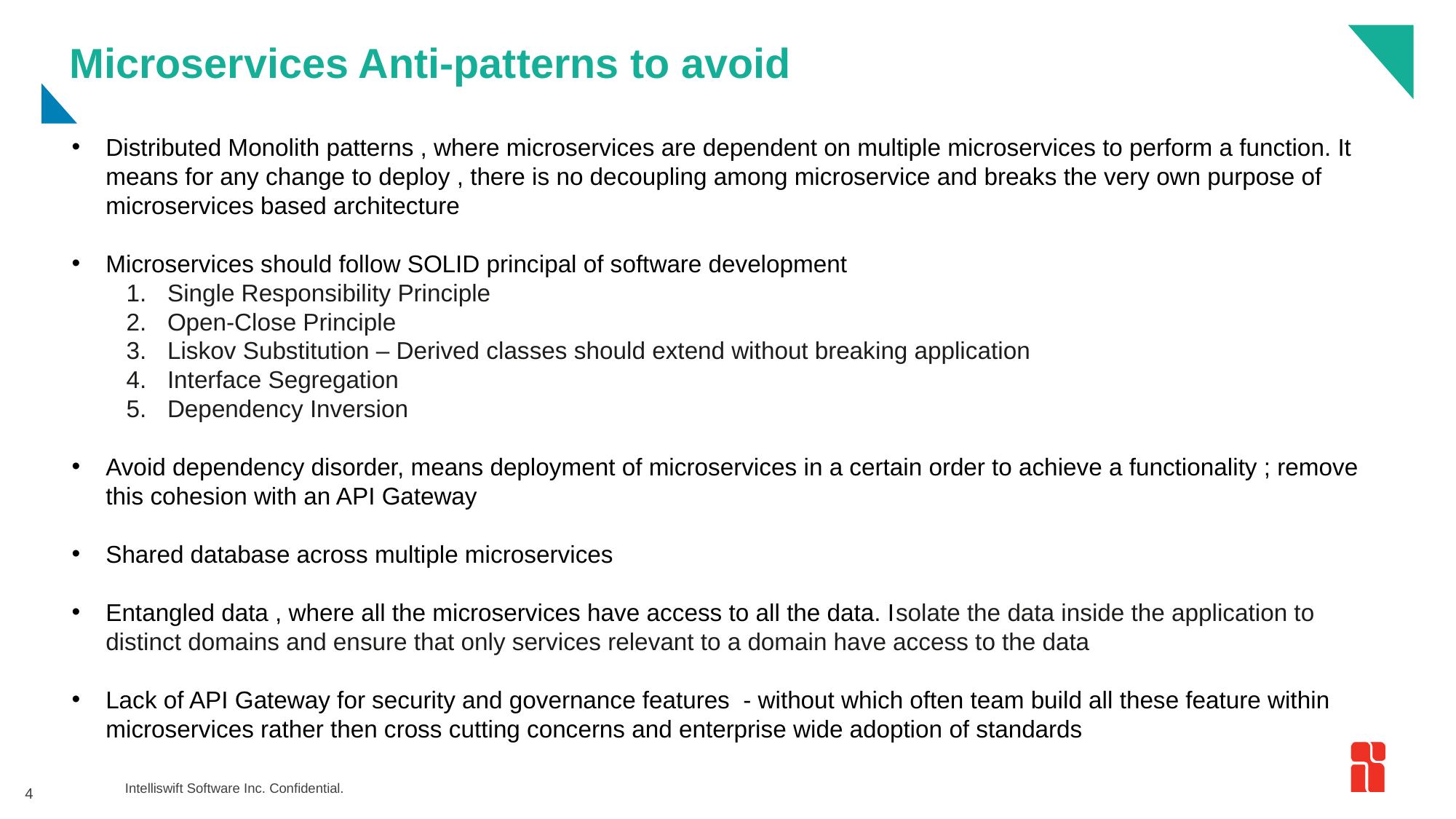

# Microservices Anti-patterns to avoid

Distributed Monolith patterns , where microservices are dependent on multiple microservices to perform a function. It means for any change to deploy , there is no decoupling among microservice and breaks the very own purpose of microservices based architecture

Microservices should follow SOLID principal of software development
Single Responsibility Principle
Open-Close Principle
Liskov Substitution – Derived classes should extend without breaking application
Interface Segregation
Dependency Inversion

Avoid dependency disorder, means deployment of microservices in a certain order to achieve a functionality ; remove this cohesion with an API Gateway

Shared database across multiple microservices

Entangled data , where all the microservices have access to all the data. Isolate the data inside the application to distinct domains and ensure that only services relevant to a domain have access to the data

Lack of API Gateway for security and governance features  - without which often team build all these feature within microservices rather then cross cutting concerns and enterprise wide adoption of standards